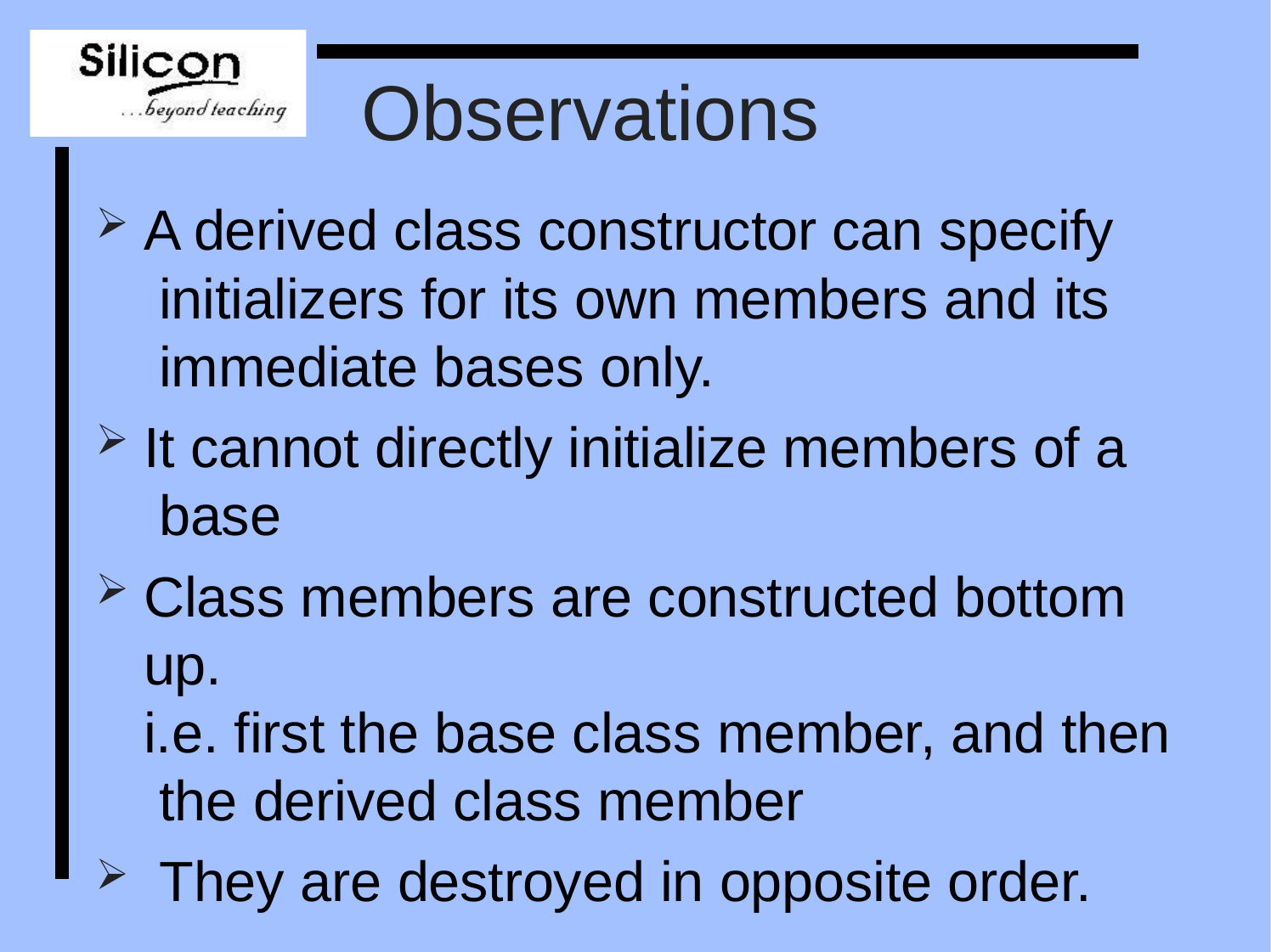

# Observations
A derived class constructor can specify  initializers for its own members and its  immediate bases only.
It cannot directly initialize members of a  base
Class members are constructed bottom up.
i.e. first the base class member, and then  the derived class member
They are destroyed in opposite order.